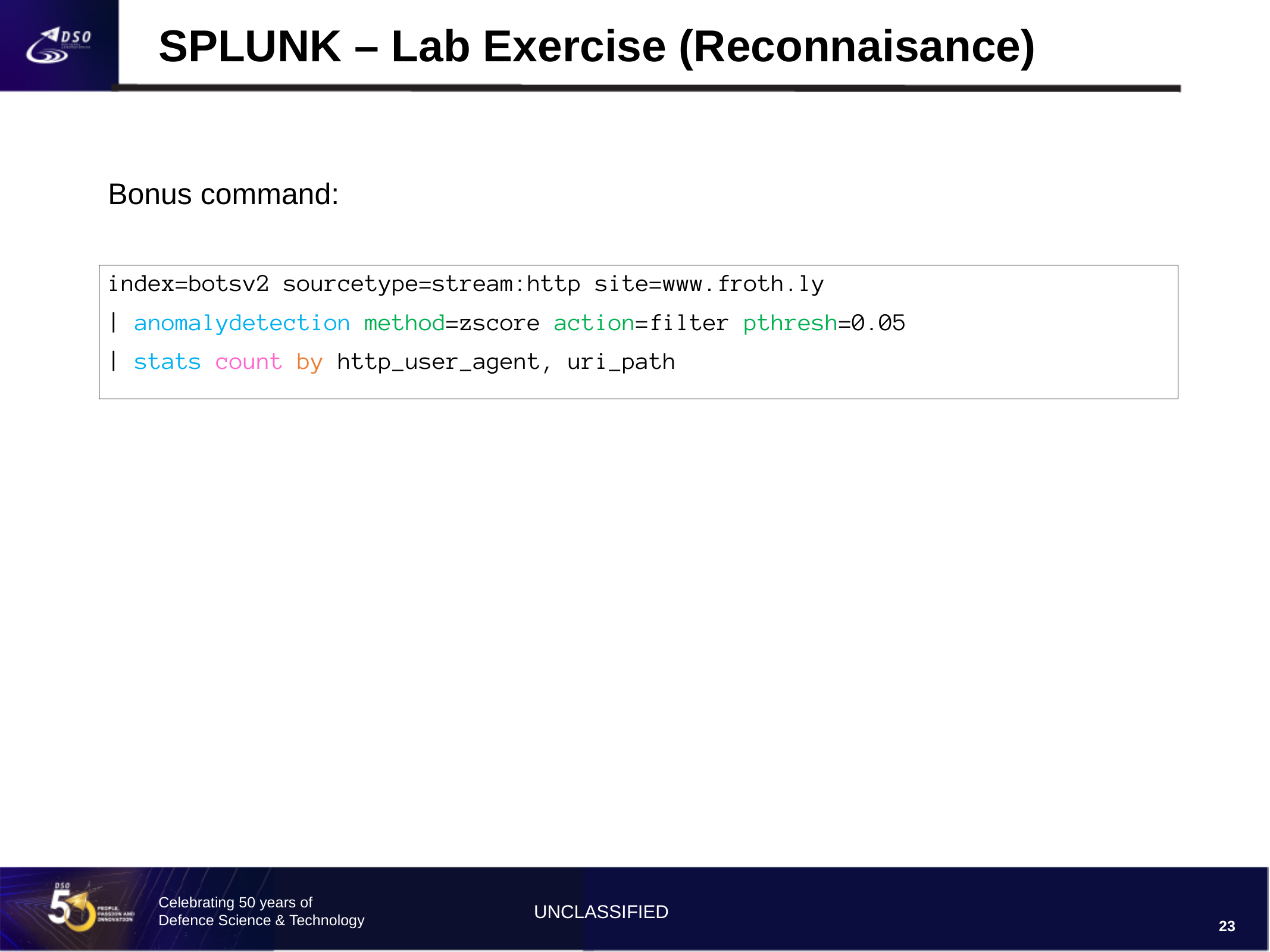

# SPLUNK – Lab Exercise (Reconnaisance)
Bonus command:

index=botsv2 sourcetype=stream:http site=www.froth.ly
| anomalydetection method=zscore action=filter pthresh=0.05
| stats count by http_user_agent, uri_path
23